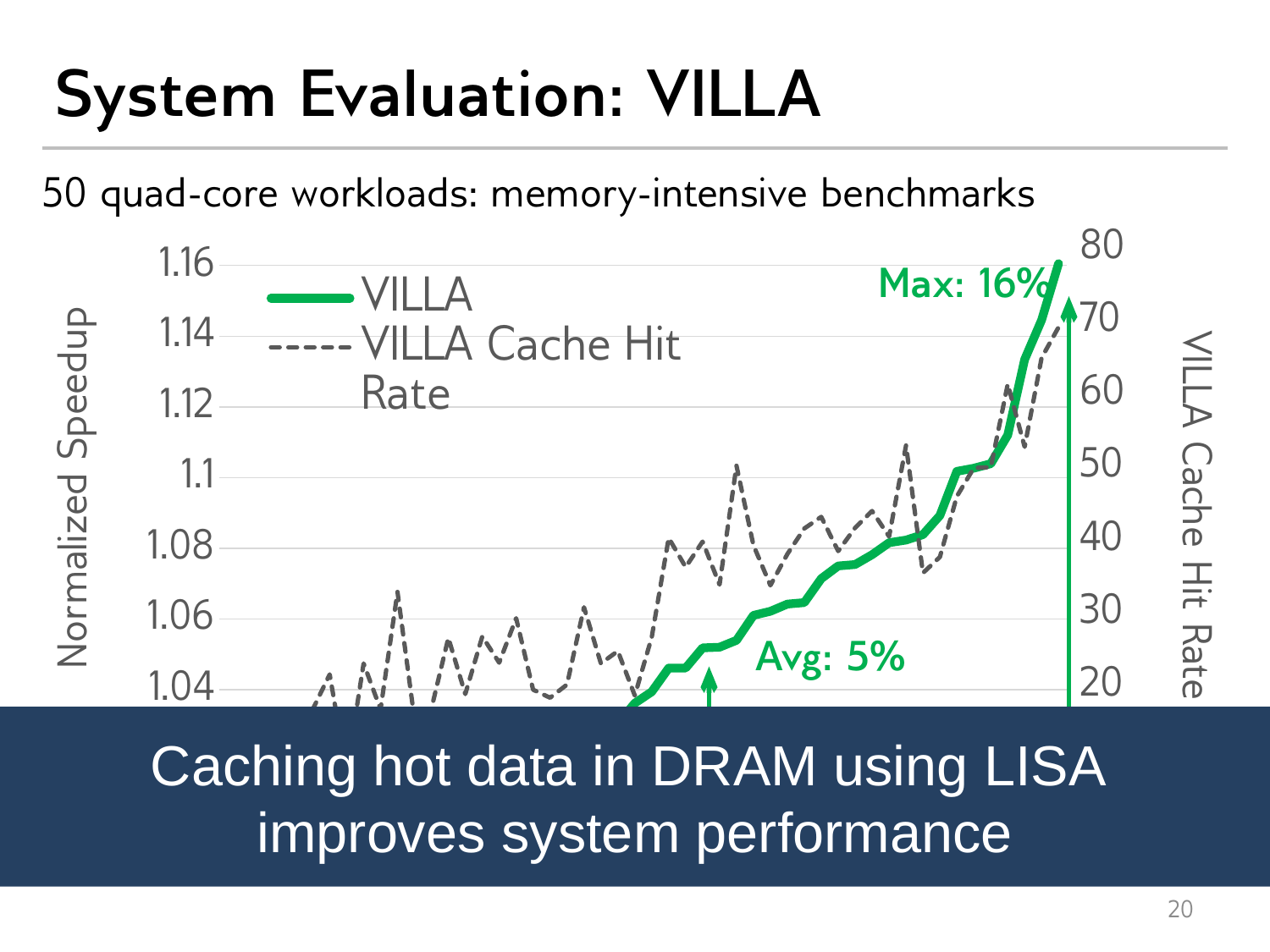

# System Evaluation: VILLA
50 quad-core workloads: memory-intensive benchmarks

### Chart

| Category |  |  |  |
|---|---|---|---|
Max: 16%
Avg: 5%
Caching hot data in DRAM using LISA
improves system performance
20